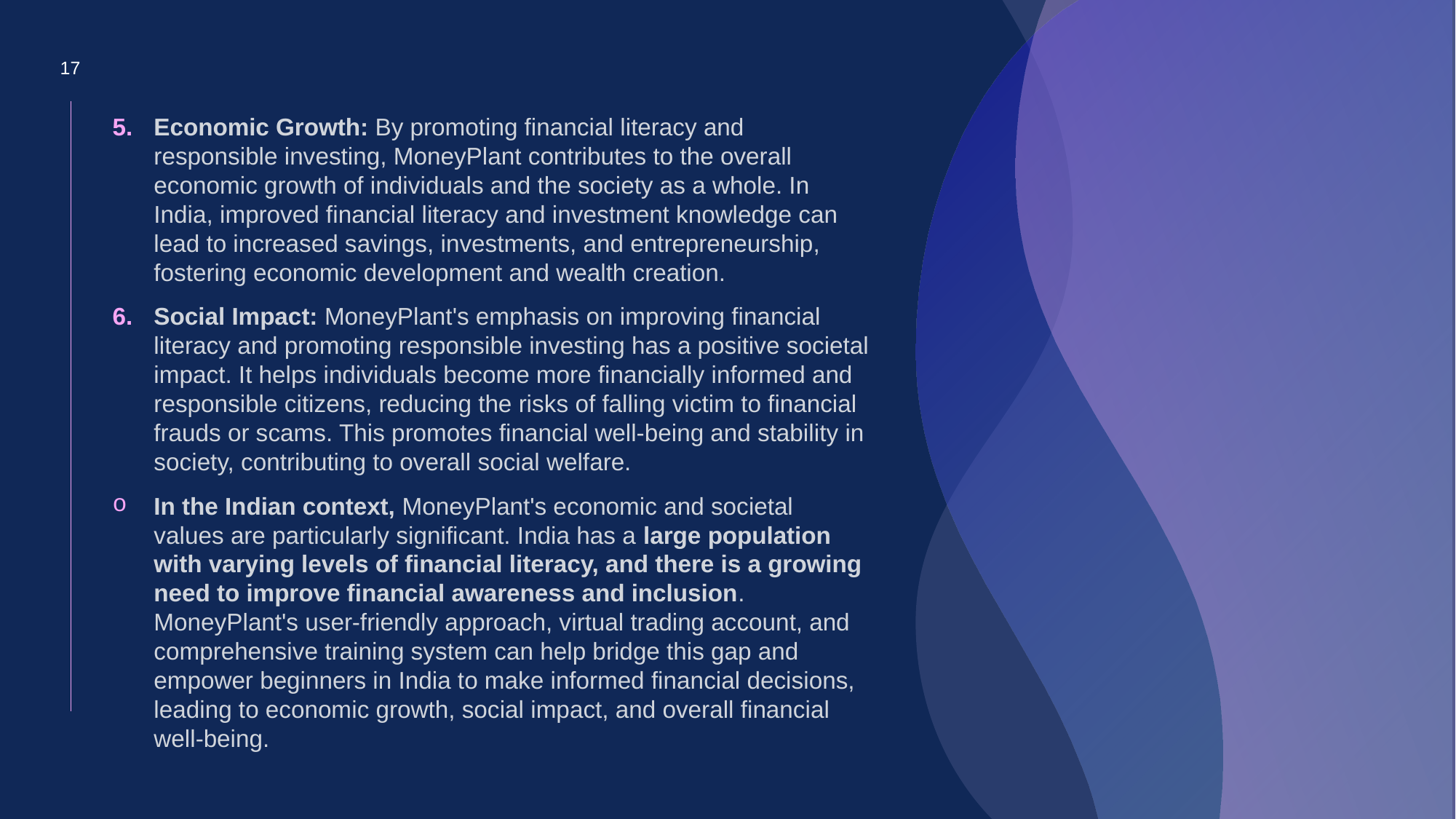

17
Economic Growth: By promoting financial literacy and responsible investing, MoneyPlant contributes to the overall economic growth of individuals and the society as a whole. In India, improved financial literacy and investment knowledge can lead to increased savings, investments, and entrepreneurship, fostering economic development and wealth creation.
Social Impact: MoneyPlant's emphasis on improving financial literacy and promoting responsible investing has a positive societal impact. It helps individuals become more financially informed and responsible citizens, reducing the risks of falling victim to financial frauds or scams. This promotes financial well-being and stability in society, contributing to overall social welfare.
In the Indian context, MoneyPlant's economic and societal values are particularly significant. India has a large population with varying levels of financial literacy, and there is a growing need to improve financial awareness and inclusion. MoneyPlant's user-friendly approach, virtual trading account, and comprehensive training system can help bridge this gap and empower beginners in India to make informed financial decisions, leading to economic growth, social impact, and overall financial well-being.